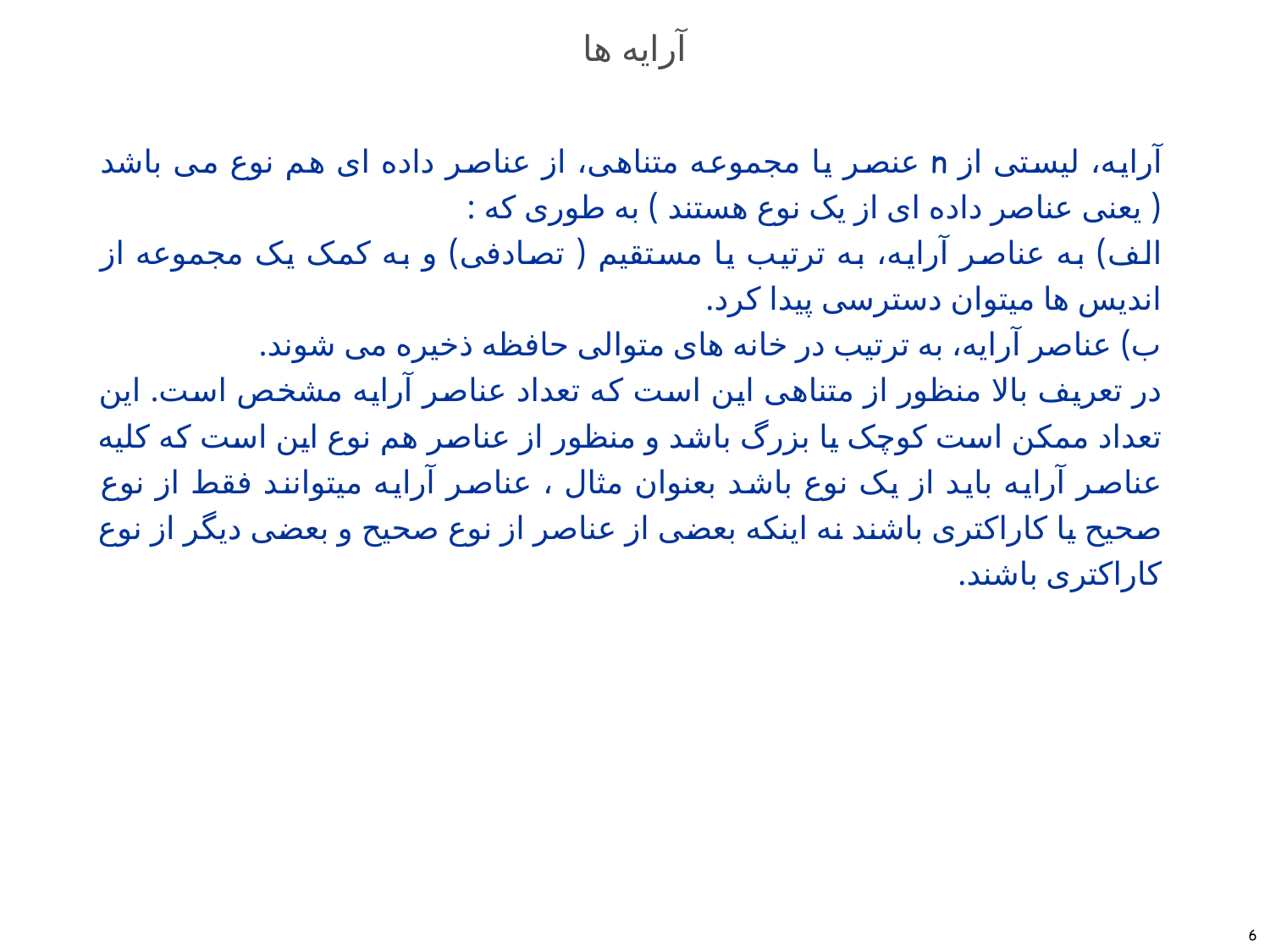

# آرایه ها
آرایه، لیستی از n عنصر یا مجموعه متناهی، از عناصر داده ای هم نوع می باشد ( یعنی عناصر داده ای از یک نوع هستند ) به طوری که :
الف) به عناصر آرایه، به ترتیب یا مستقیم ( تصادفی) و به کمک یک مجموعه از اندیس ها میتوان دسترسی پیدا کرد.
ب) عناصر آرایه، به ترتیب در خانه های متوالی حافظه ذخیره می شوند.
در تعریف بالا منظور از متناهی این است که تعداد عناصر آرایه مشخص است. این تعداد ممکن است کوچک یا بزرگ باشد و منظور از عناصر هم نوع این است که کلیه عناصر آرایه باید از یک نوع باشد بعنوان مثال ، عناصر آرایه میتوانند فقط از نوع صحیح یا کاراکتری باشند نه اینکه بعضی از عناصر از نوع صحیح و بعضی دیگر از نوع کاراکتری باشند.
6